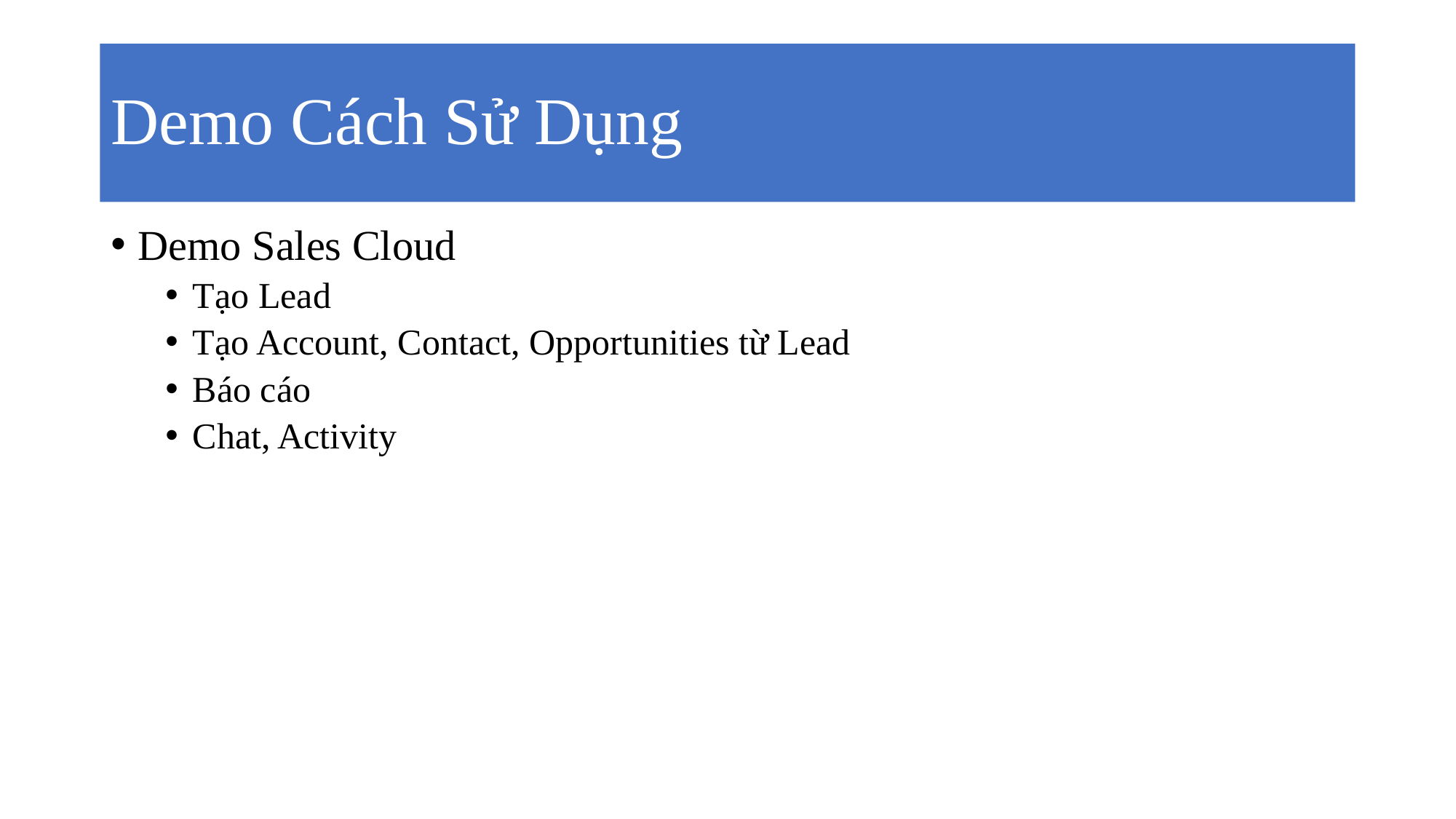

# Demo Cách Sử Dụng
Demo Sales Cloud
Tạo Lead
Tạo Account, Contact, Opportunities từ Lead
Báo cáo
Chat, Activity